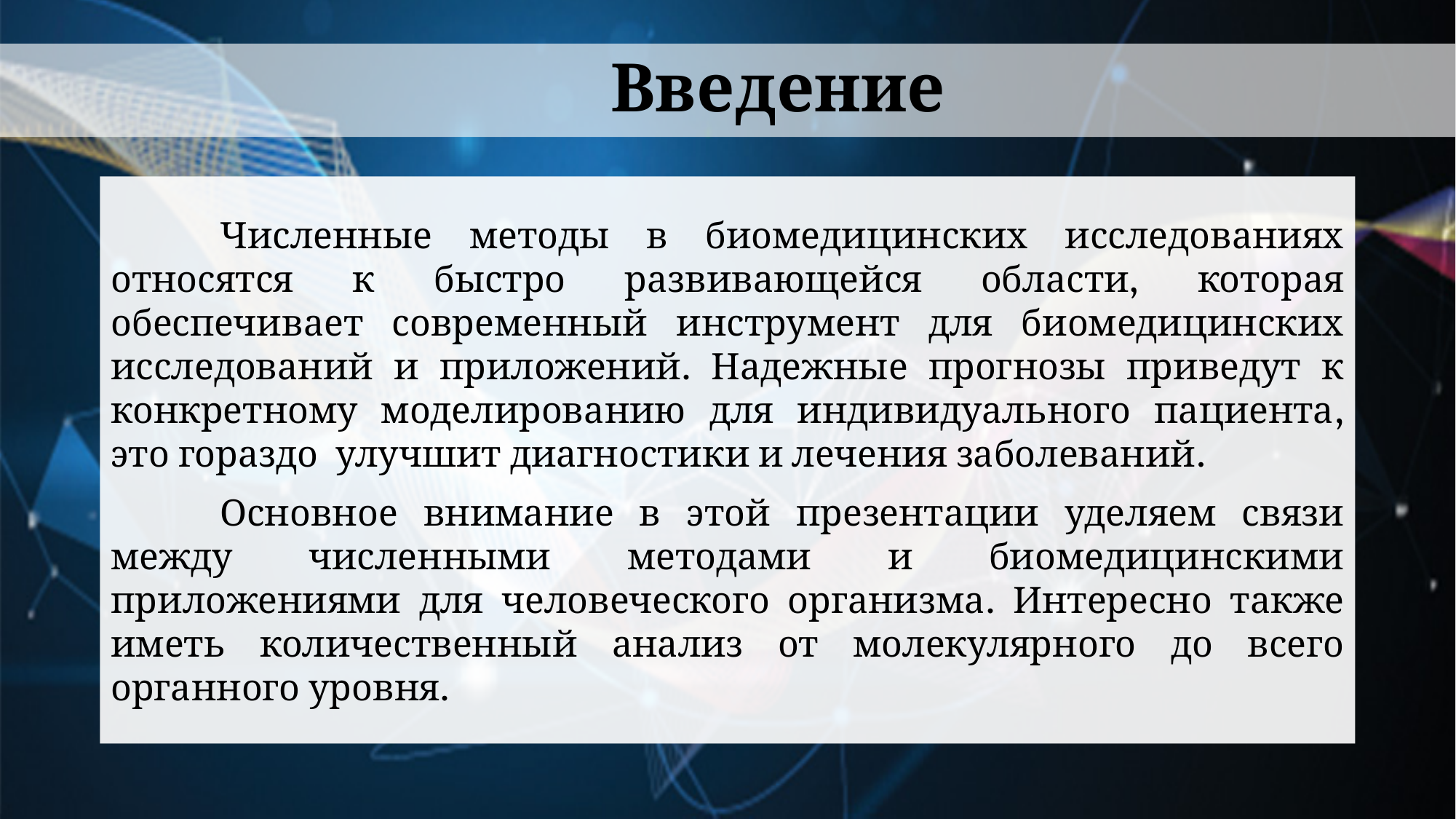

# Введение
	Численные методы в биомедицинских исследованиях относятся к быстро развивающейся области, которая обеспечивает современный инструмент для биомедицинских исследований и приложений. Надежные прогнозы приведут к конкретному моделированию для индивидуального пациента, это гораздо  улучшит диагностики и лечения заболеваний.
	Основное внимание в этой презентации уделяем связи между численными методами и биомедицинскими приложениями для человеческого организма. Интересно также иметь количественный анализ от молекулярного до всего органного уровня.